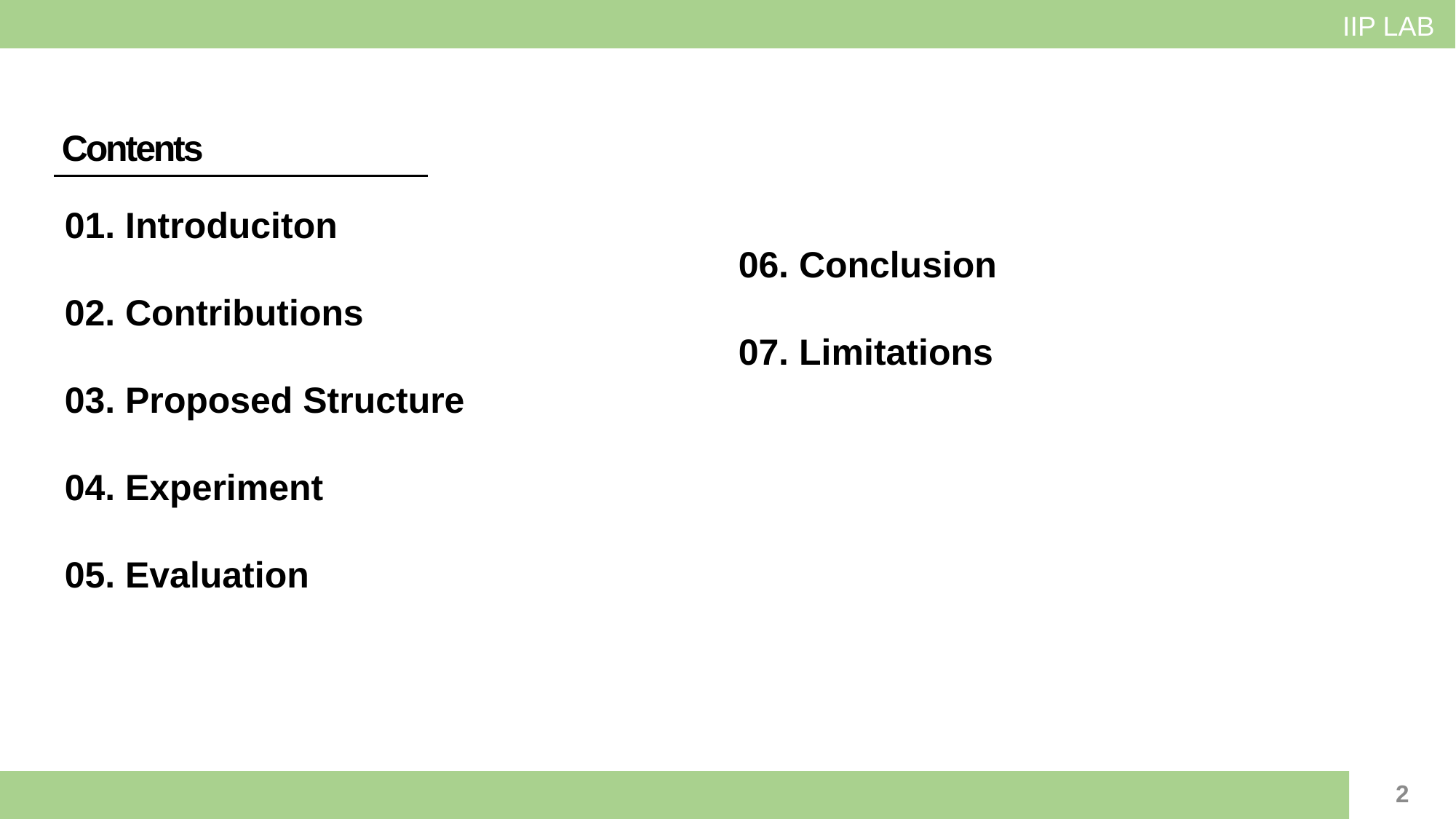

IIP LAB

01. Introduciton
02. Contributions
03. Proposed Structure
04. Experiment
05. Evaluation
Contents
06. Conclusion
07. Limitations

2